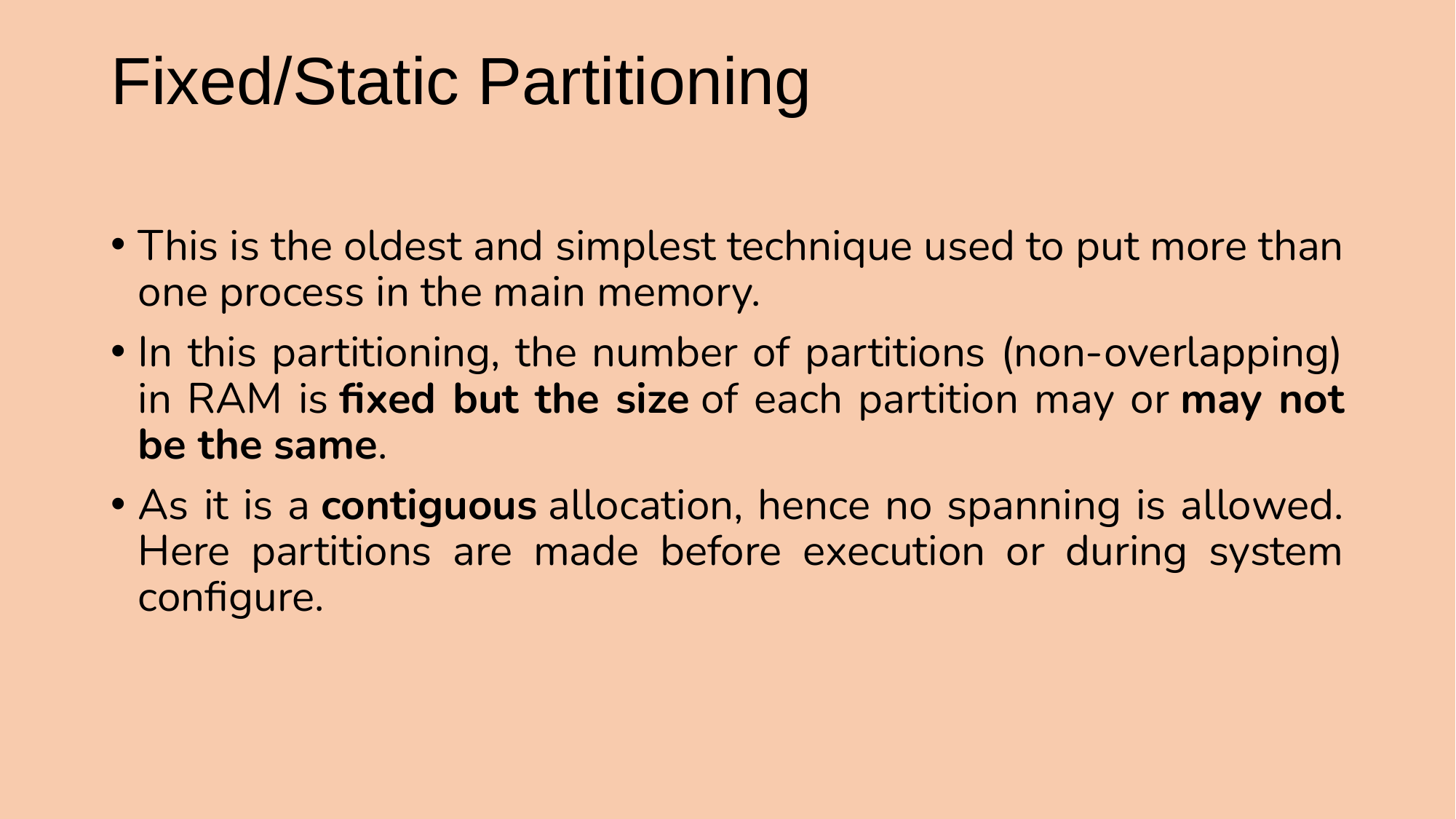

# Fixed/Static Partitioning
This is the oldest and simplest technique used to put more than one process in the main memory.
In this partitioning, the number of partitions (non-overlapping) in RAM is fixed but the size of each partition may or may not be the same.
As it is a contiguous allocation, hence no spanning is allowed. Here partitions are made before execution or during system configure.